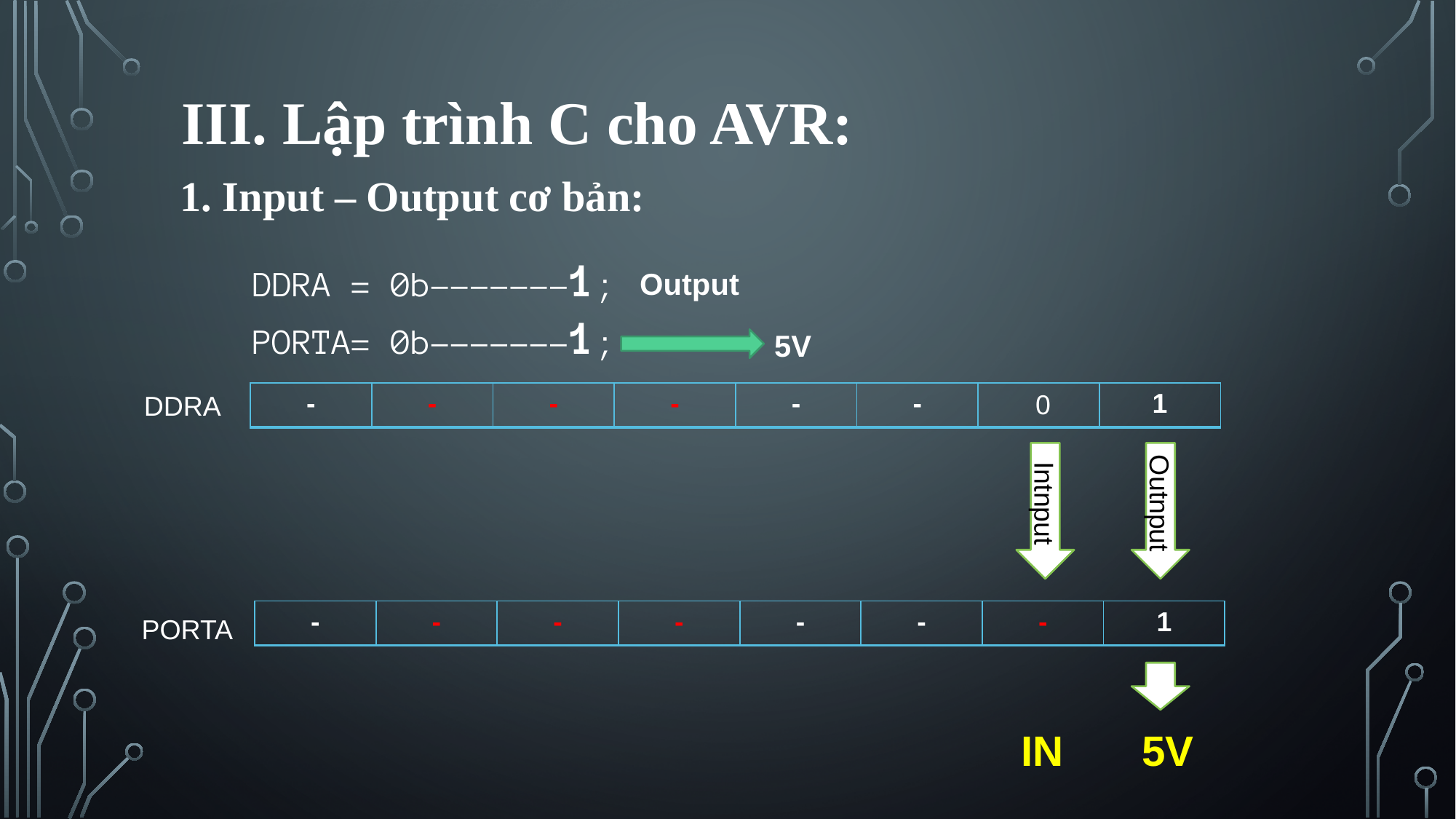

III. Lập trình C cho AVR:
1. Input – Output cơ bản:
DDRA = 0b-------1;
PORTA= 0b-------1;
Output
5V

0
| - | - | - | - | - | - |  | 1 |
| --- | --- | --- | --- | --- | --- | --- | --- |
DDRA
Intnput
Outnput
| - | - | - | - | - | - | - | 1 |
| --- | --- | --- | --- | --- | --- | --- | --- |
PORTA

IN
5V